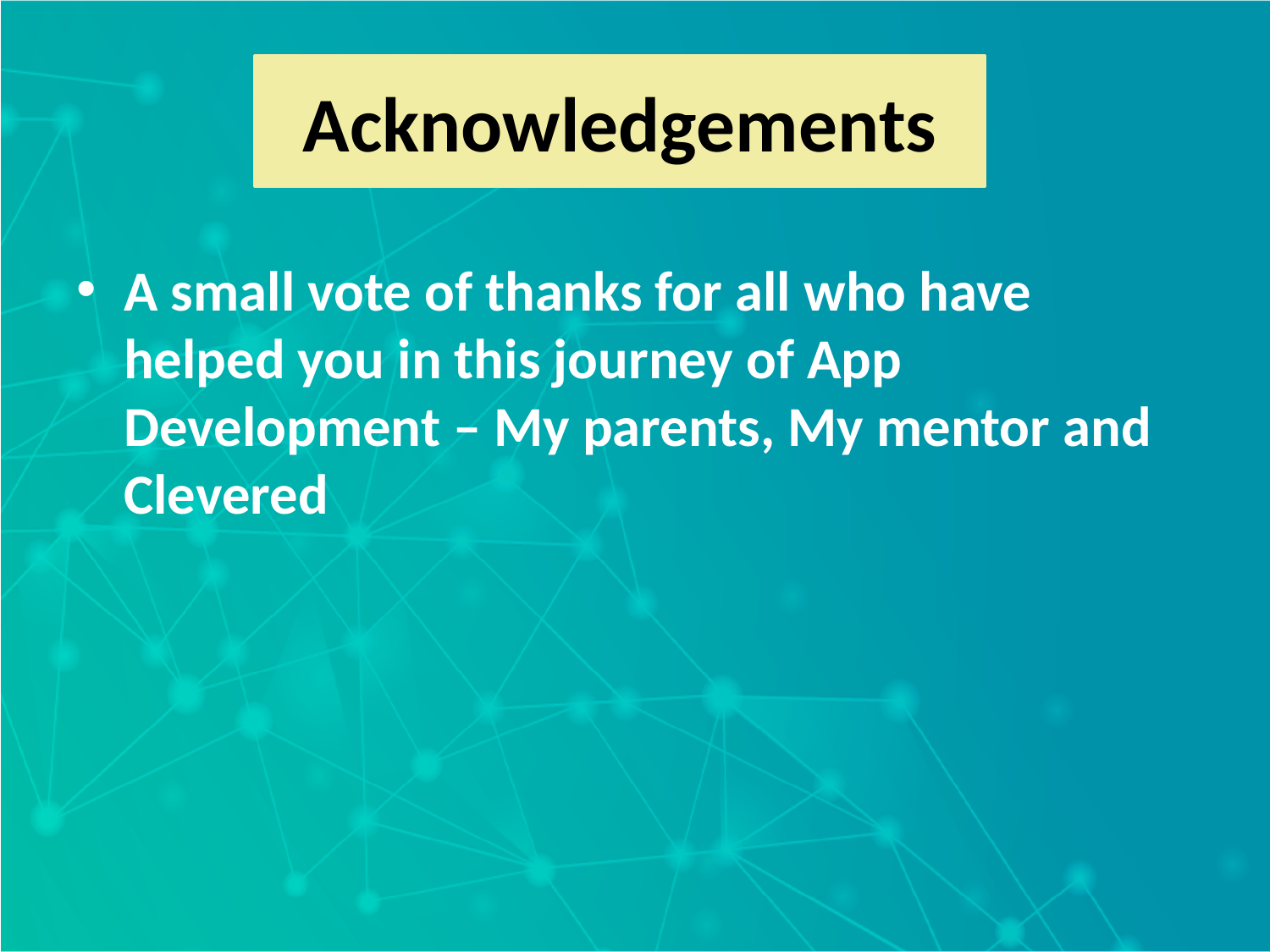

Acknowledgements
A small vote of thanks for all who have helped you in this journey of App Development – My parents, My mentor and Clevered